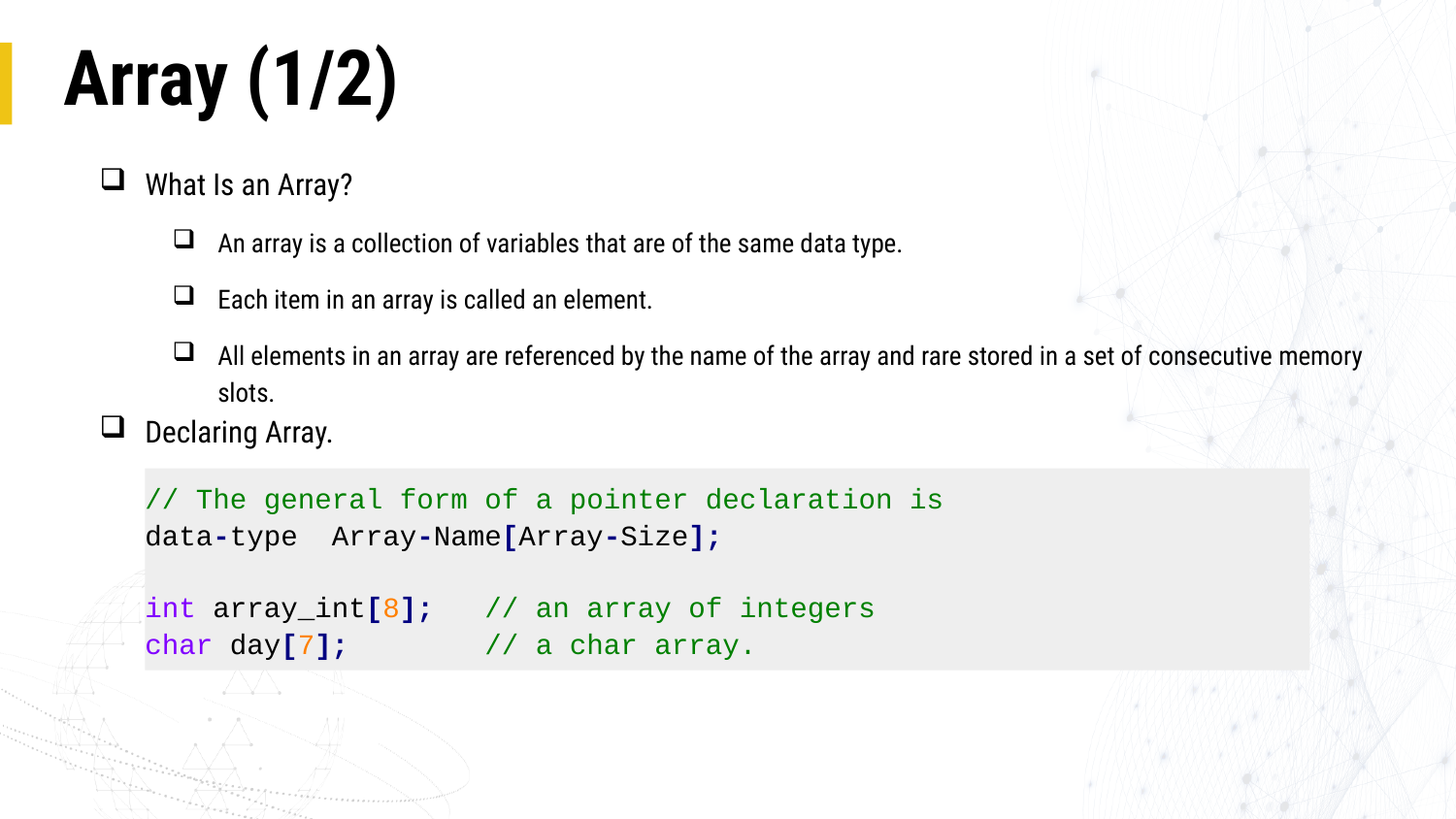

# Array (1/2)
What Is an Array?
An array is a collection of variables that are of the same data type.
Each item in an array is called an element.
All elements in an array are referenced by the name of the array and rare stored in a set of consecutive memory slots.
Declaring Array.
// The general form of a pointer declaration is
data-type  Array-Name[Array-Size];

int array_int[8];   // an array of integers
char day[7];        // a char array.